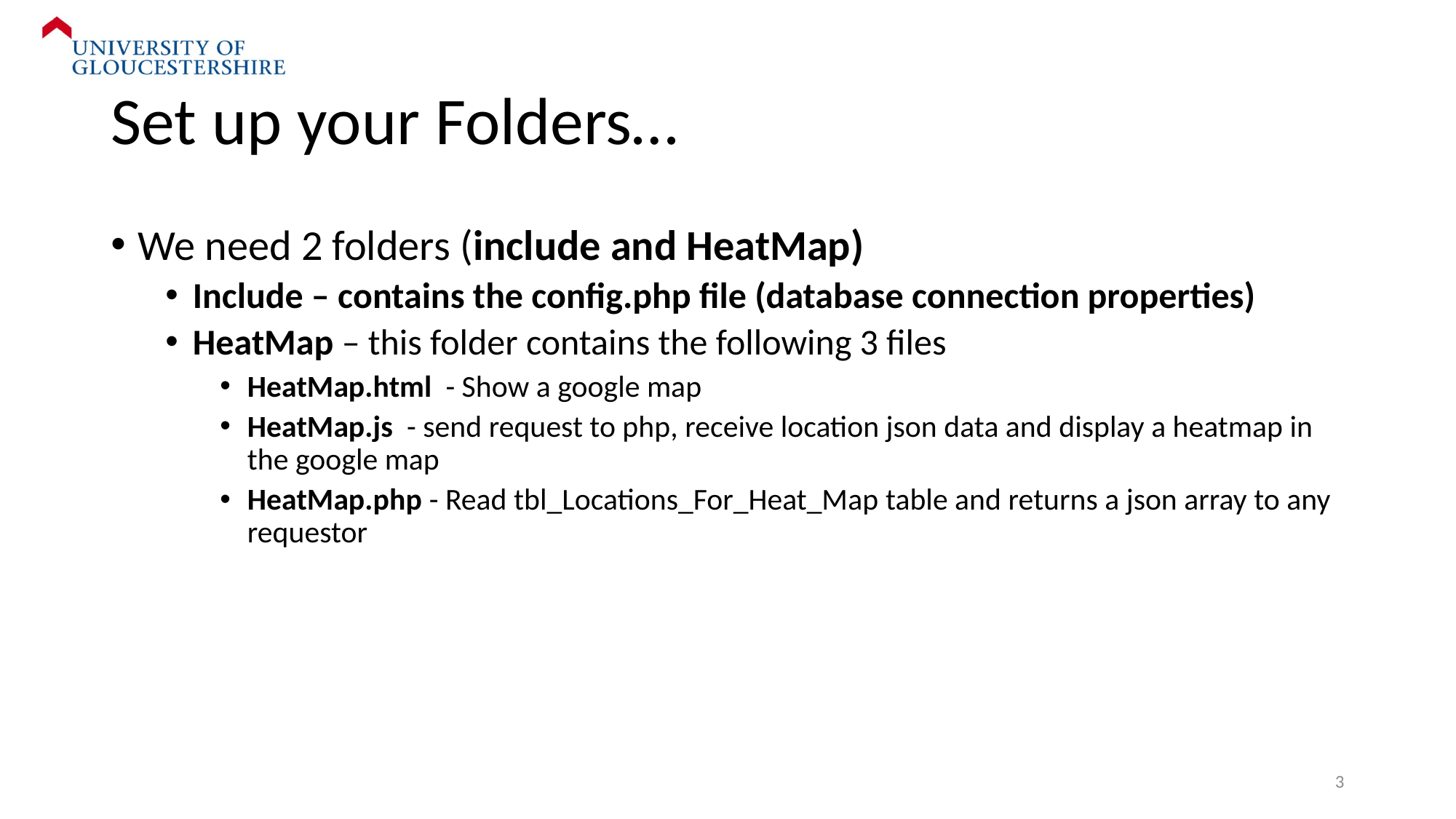

# Set up your Folders…
We need 2 folders (include and HeatMap)
Include – contains the config.php file (database connection properties)
HeatMap – this folder contains the following 3 files
HeatMap.html  - Show a google map
HeatMap.js  - send request to php, receive location json data and display a heatmap in the google map
HeatMap.php - Read tbl_Locations_For_Heat_Map table and returns a json array to any requestor

3